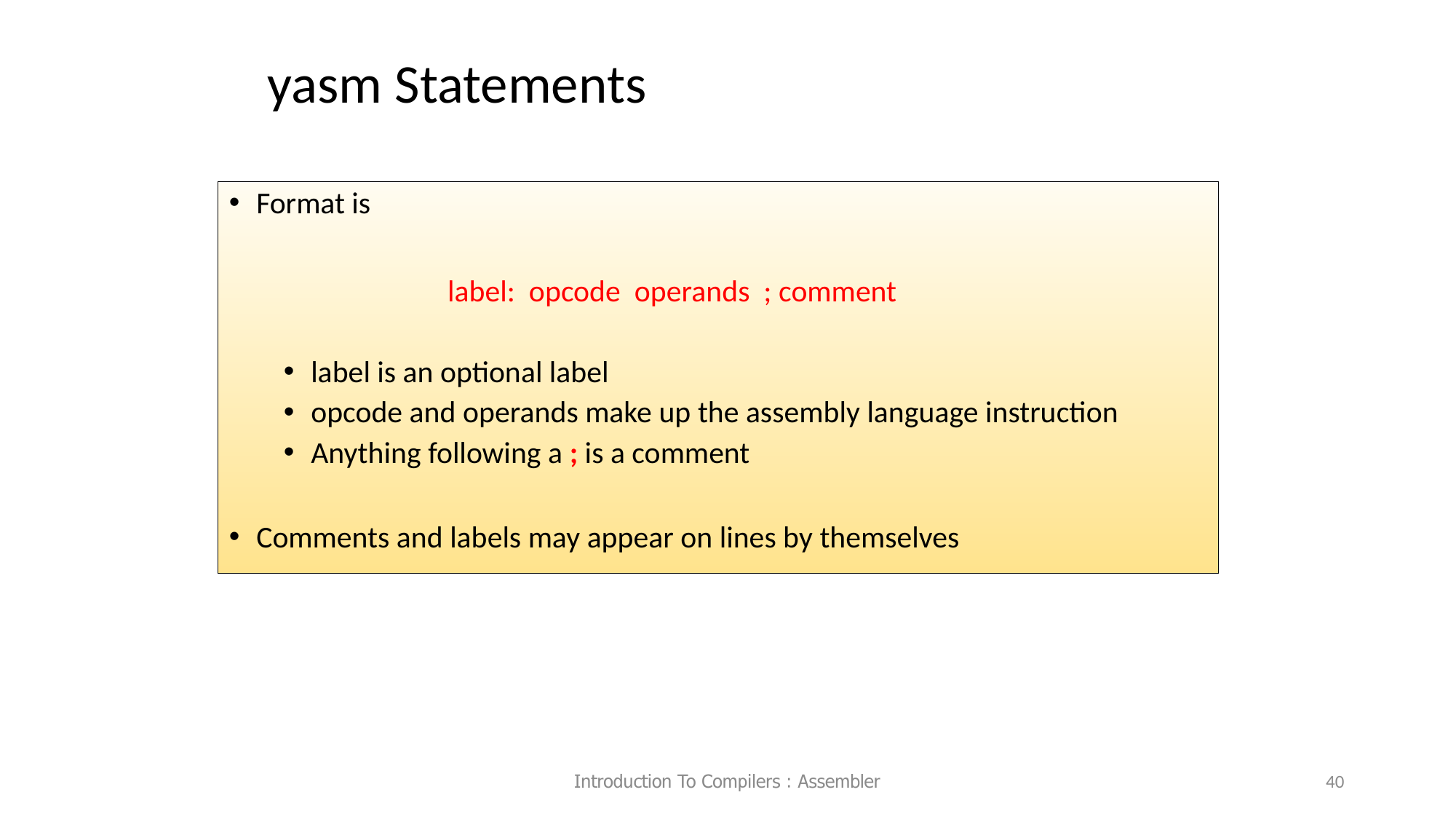

yasm Statements
Format is

		    label:  opcode  operands  ; comment

label is an optional label
opcode and operands make up the assembly language instruction
Anything following a ; is a comment

Comments and labels may appear on lines by themselves
Introduction To Compilers : Assembler
40